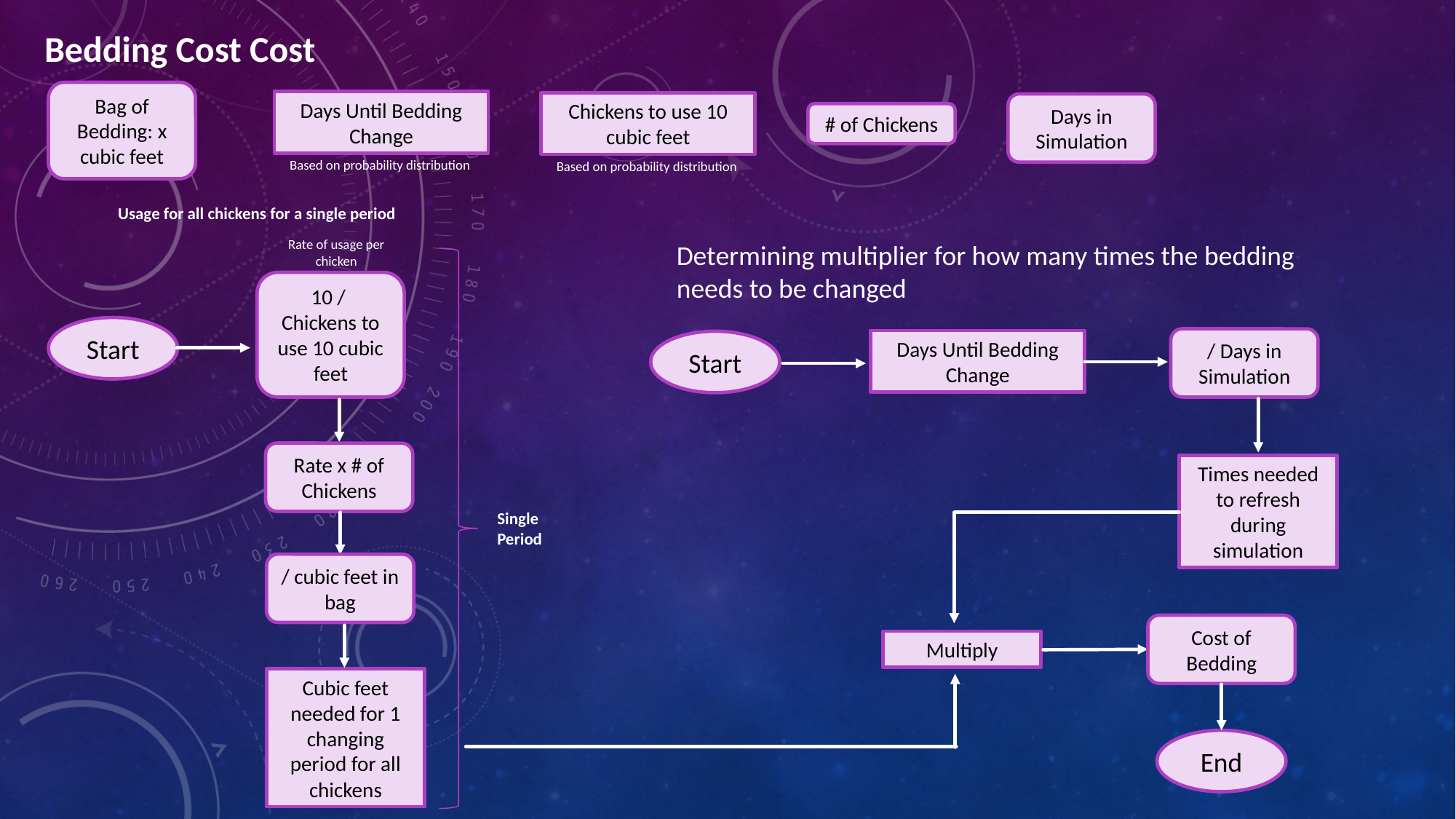

Bedding Cost Cost
Bag of Bedding: x cubic feet
Days Until Bedding Change
Chickens to use 10 cubic feet
Days in Simulation
# of Chickens
Based on probability distribution
Based on probability distribution
Usage for all chickens for a single period
Rate of usage per chicken
Determining multiplier for how many times the bedding needs to be changed

10 /
Chickens to use 10 cubic feet
Start
/ Days in Simulation
Days Until Bedding Change
Start
Rate x # of Chickens
Times needed to refresh during simulation
Single Period
/ cubic feet in bag
Cost of Bedding
Multiply
Cubic feet needed for 1 changing period for all chickens
End